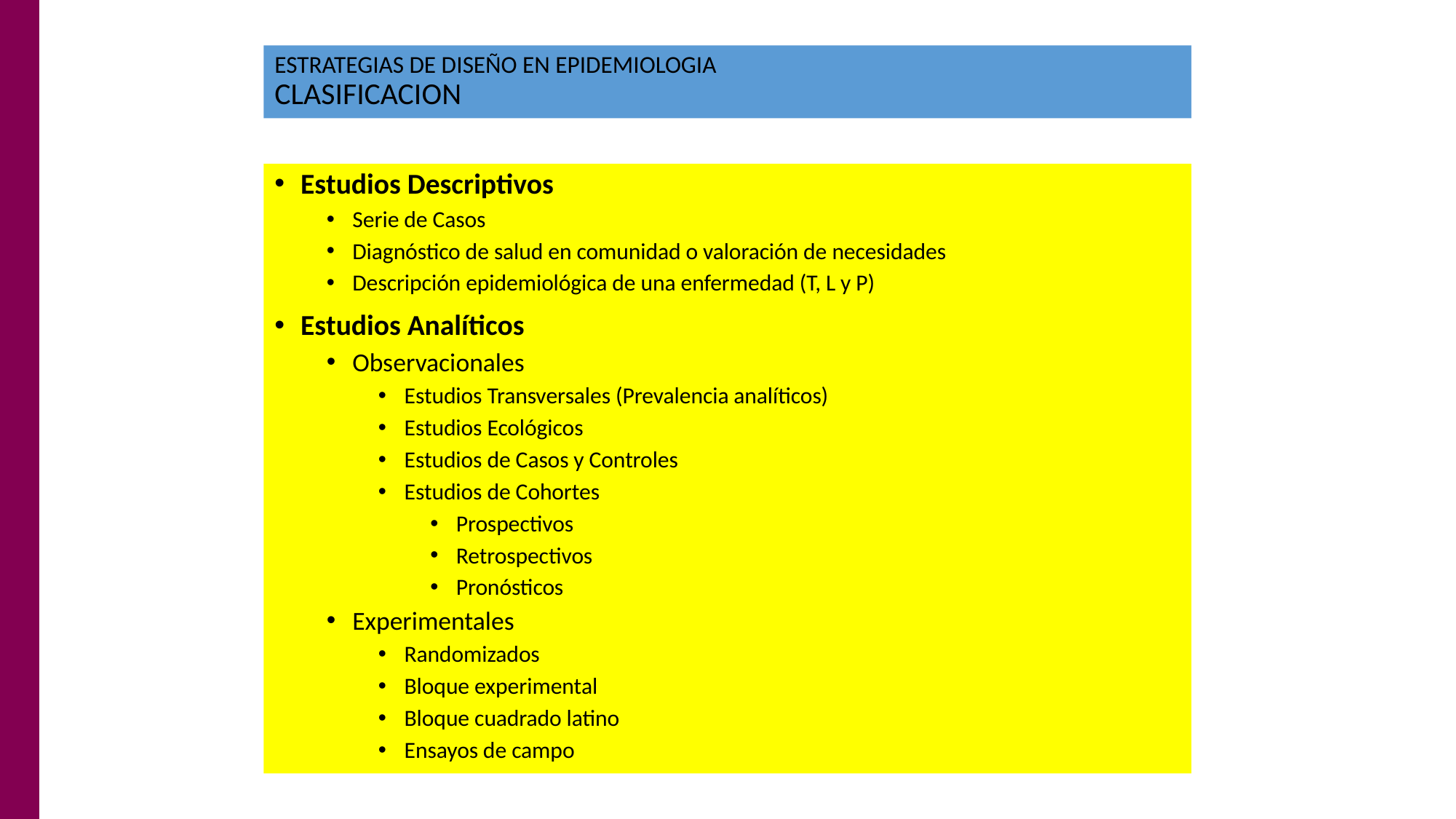

# ESTRATEGIAS DE DISEÑO EN EPIDEMIOLOGIA CLASIFICACION
Estudios Descriptivos
Serie de Casos
Diagnóstico de salud en comunidad o valoración de necesidades
Descripción epidemiológica de una enfermedad (T, L y P)
Estudios Analíticos
Observacionales
Estudios Transversales (Prevalencia analíticos)
Estudios Ecológicos
Estudios de Casos y Controles
Estudios de Cohortes
Prospectivos
Retrospectivos
Pronósticos
Experimentales
Randomizados
Bloque experimental
Bloque cuadrado latino
Ensayos de campo